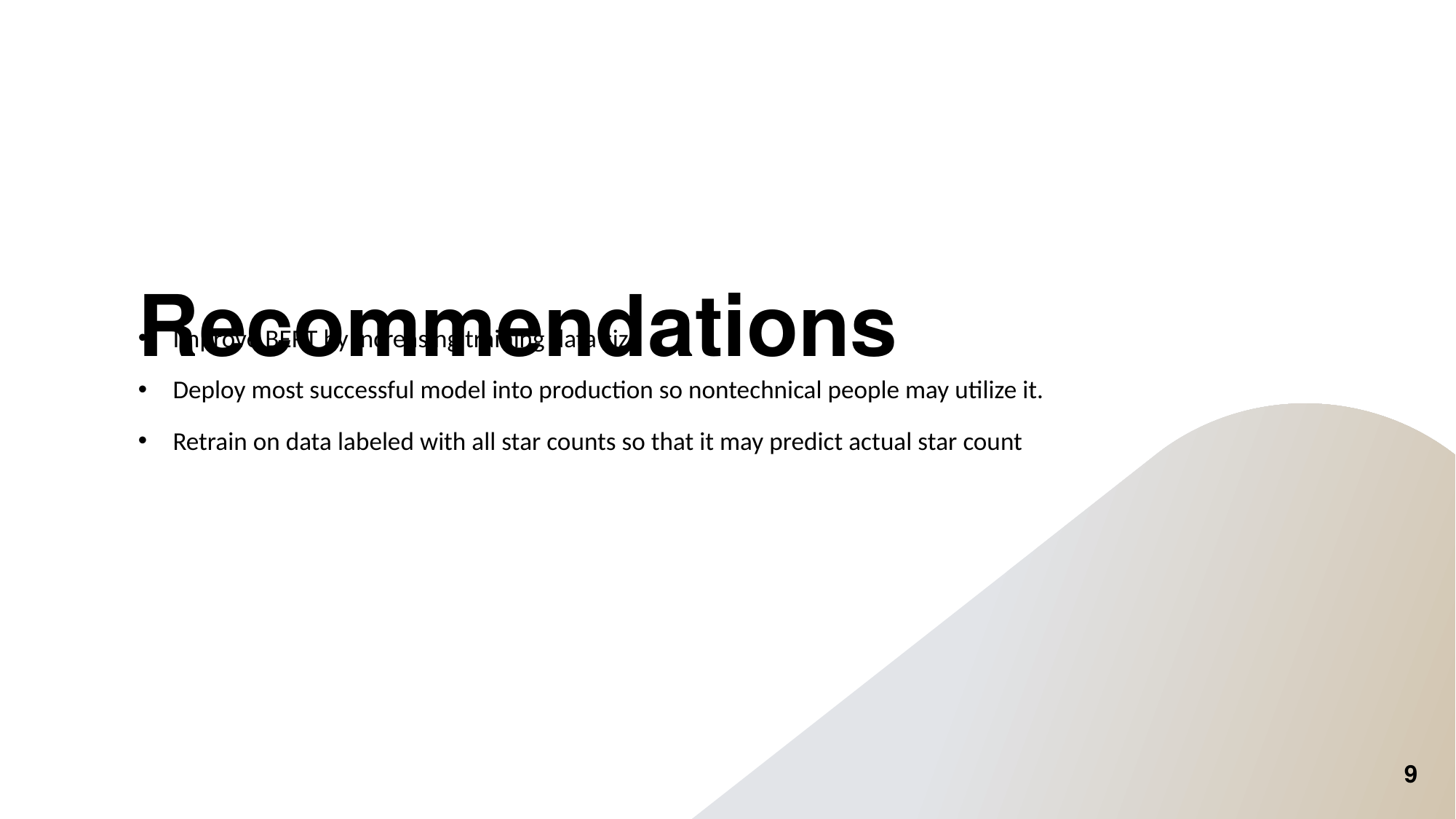

# Recommendations
Improve BERT by increasing training data size
Deploy most successful model into production so nontechnical people may utilize it.
Retrain on data labeled with all star counts so that it may predict actual star count

9